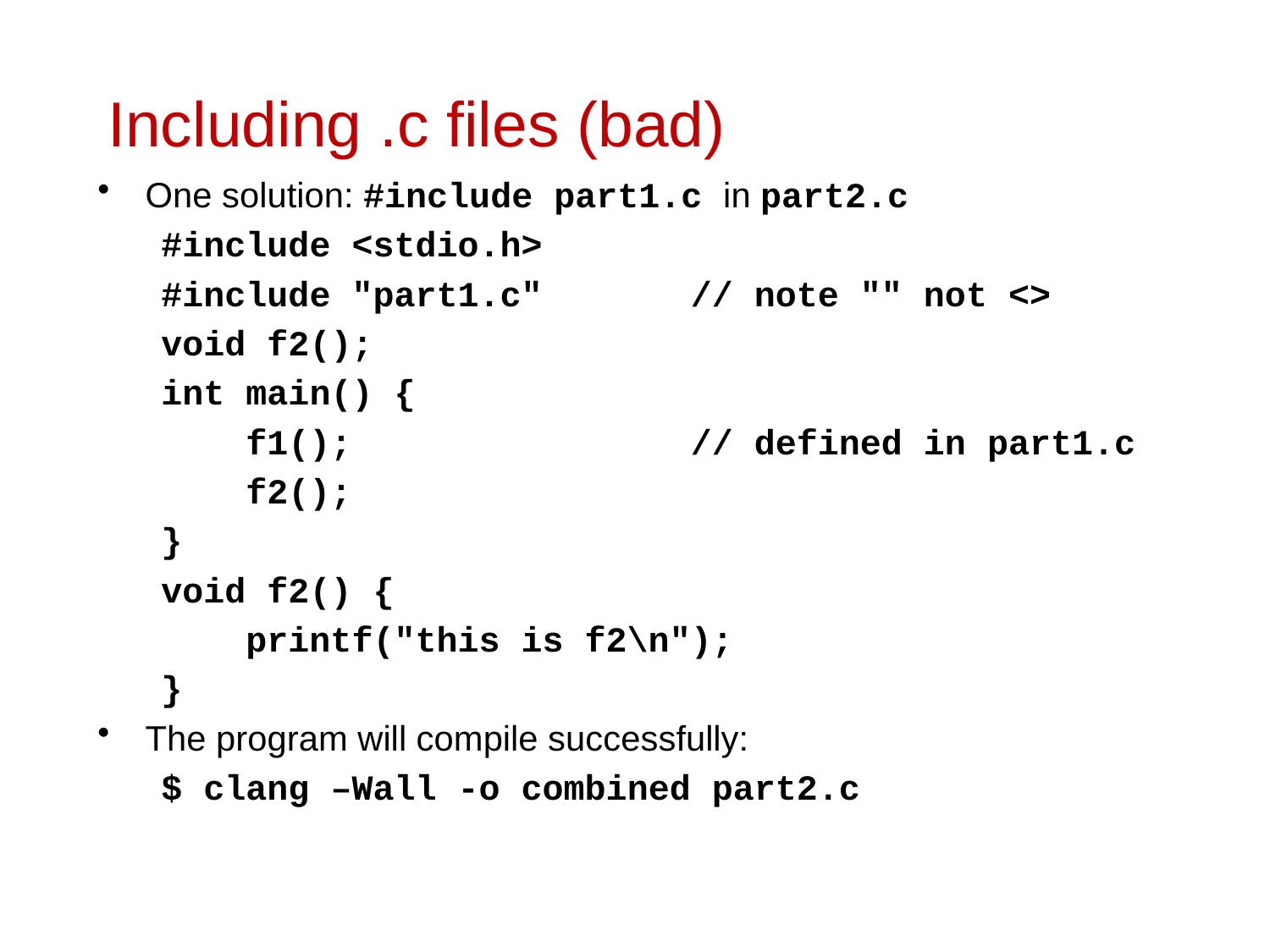

# Including .c files (bad)
One solution: #include part1.c in part2.c
#include <stdio.h>
#include "part1.c"       // note "" not <>
void f2();
int main() {
    f1();                // defined in part1.c
    f2();
}
void f2() {
    printf("this is f2\n");
}
The program will compile successfully:
$ clang –Wall -o combined part2.c